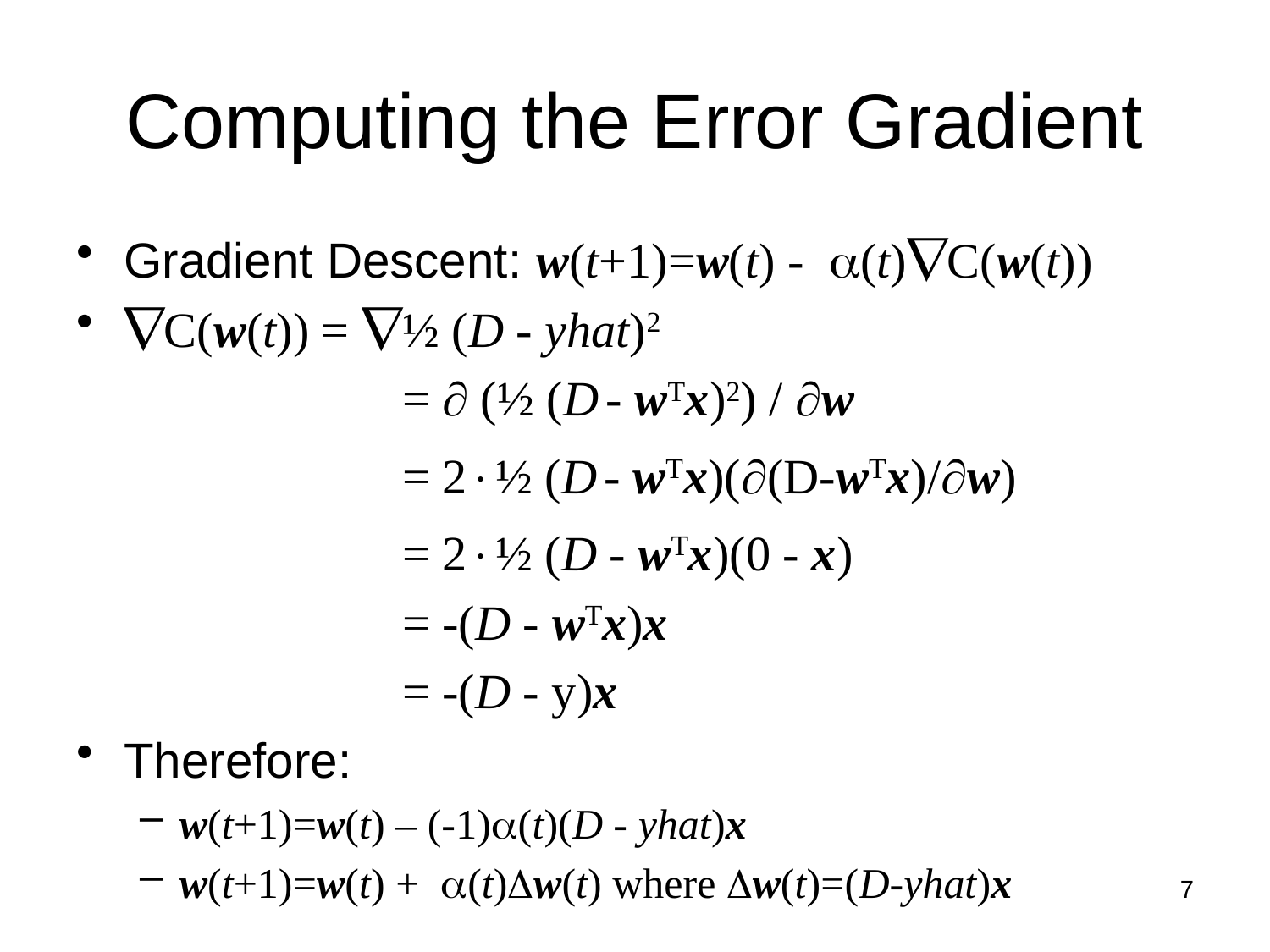

# Computing the Error Gradient
Gradient Descent: w(t+1)=w(t) - α(t)∇C(w(t))
∇C(w(t)) = ∇½ (D - yhat)2
			  = ∂ (½ (D - wTx)2) / ∂w
			  = 2⋅½ (D - wTx)(∂(D-wTx)/∂w)
			  = 2⋅½ (D - wTx)(0 - x)
			  = -(D - wTx)x
			  = -(D - y)x
Therefore:
w(t+1)=w(t) – (-1)α(t)(D - yhat)x
w(t+1)=w(t) + α(t)Δw(t) where Δw(t)=(D-yhat)x
7